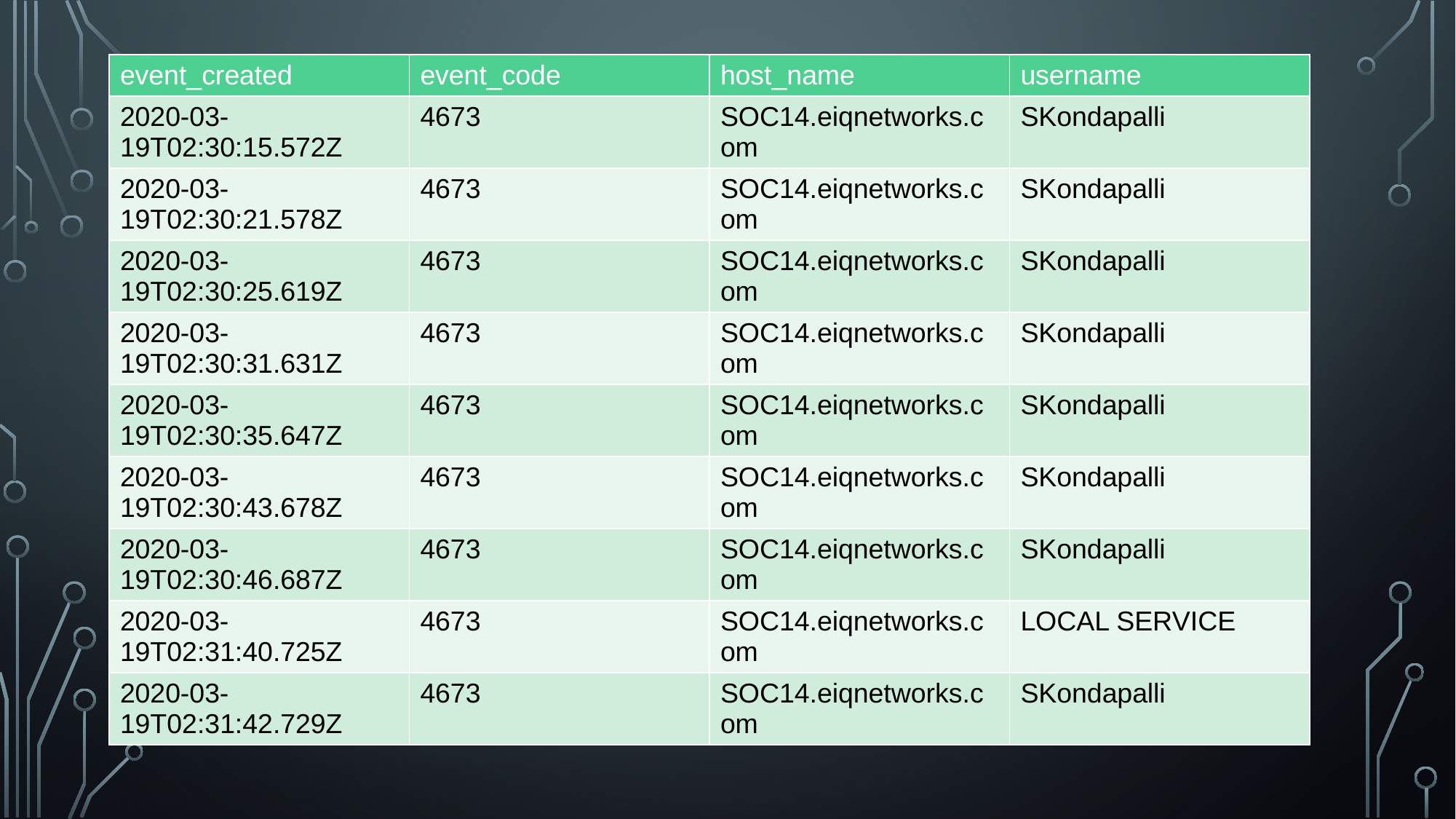

| event\_created | event\_code | host\_name | username |
| --- | --- | --- | --- |
| 2020-03-19T02:30:15.572Z | 4673 | SOC14.eiqnetworks.com | SKondapalli |
| 2020-03-19T02:30:21.578Z | 4673 | SOC14.eiqnetworks.com | SKondapalli |
| 2020-03-19T02:30:25.619Z | 4673 | SOC14.eiqnetworks.com | SKondapalli |
| 2020-03-19T02:30:31.631Z | 4673 | SOC14.eiqnetworks.com | SKondapalli |
| 2020-03-19T02:30:35.647Z | 4673 | SOC14.eiqnetworks.com | SKondapalli |
| 2020-03-19T02:30:43.678Z | 4673 | SOC14.eiqnetworks.com | SKondapalli |
| 2020-03-19T02:30:46.687Z | 4673 | SOC14.eiqnetworks.com | SKondapalli |
| 2020-03-19T02:31:40.725Z | 4673 | SOC14.eiqnetworks.com | LOCAL SERVICE |
| 2020-03-19T02:31:42.729Z | 4673 | SOC14.eiqnetworks.com | SKondapalli |